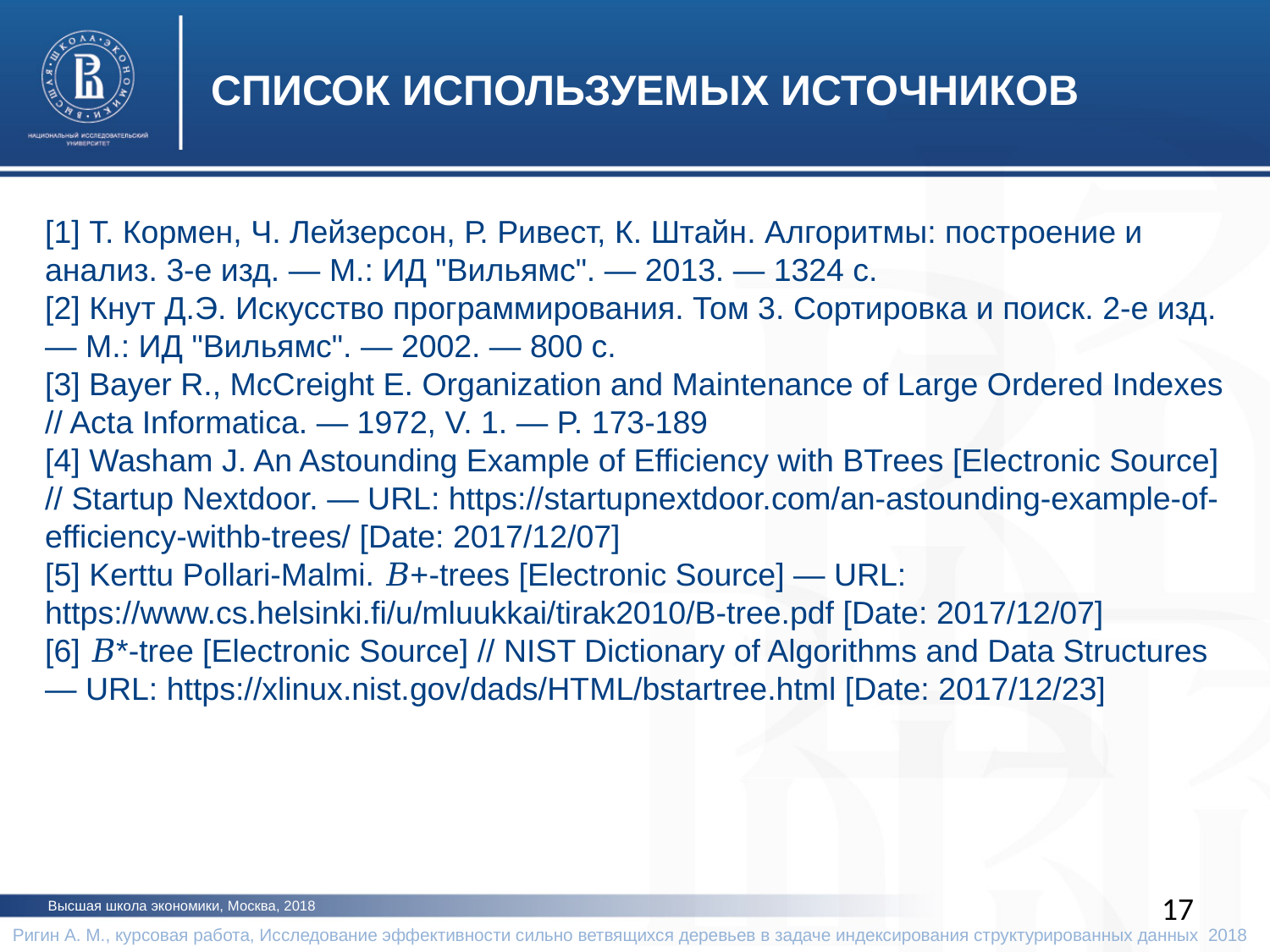

СПИСОК ИСПОЛЬЗУЕМЫХ ИСТОЧНИКОВ
[1] Т. Кормен, Ч. Лейзерсон, Р. Ривест, К. Штайн. Алгоритмы: построение и анализ. 3-е изд. — М.: ИД "Вильямс". — 2013. — 1324 с.
[2] Кнут Д.Э. Искусство программирования. Том 3. Сортировка и поиск. 2-е изд. — М.: ИД "Вильямс". — 2002. — 800 с.
[3] Bayer R., McCreight E. Organization and Maintenance of Large Ordered Indexes // Acta Informatica. — 1972, V. 1. — P. 173-189
[4] Washam J. An Astounding Example of Efficiency with BTrees [Electronic Source] // Startup Nextdoor. — URL: https://startupnextdoor.com/an-astounding-example-of-efficiency-withb-trees/ [Date: 2017/12/07]
[5] Kerttu Pollari-Malmi. 𝐵+-trees [Electronic Source] — URL: https://www.cs.helsinki.fi/u/mluukkai/tirak2010/B-tree.pdf [Date: 2017/12/07]
[6] 𝐵*-tree [Electronic Source] // NIST Dictionary of Algorithms and Data Structures — URL: https://xlinux.nist.gov/dads/HTML/bstartree.html [Date: 2017/12/23]
17
Высшая школа экономики, Москва, 2018
Ригин А. М., курсовая работа, Исследование эффективности сильно ветвящихся деревьев в задаче индексирования структурированных данных  2018